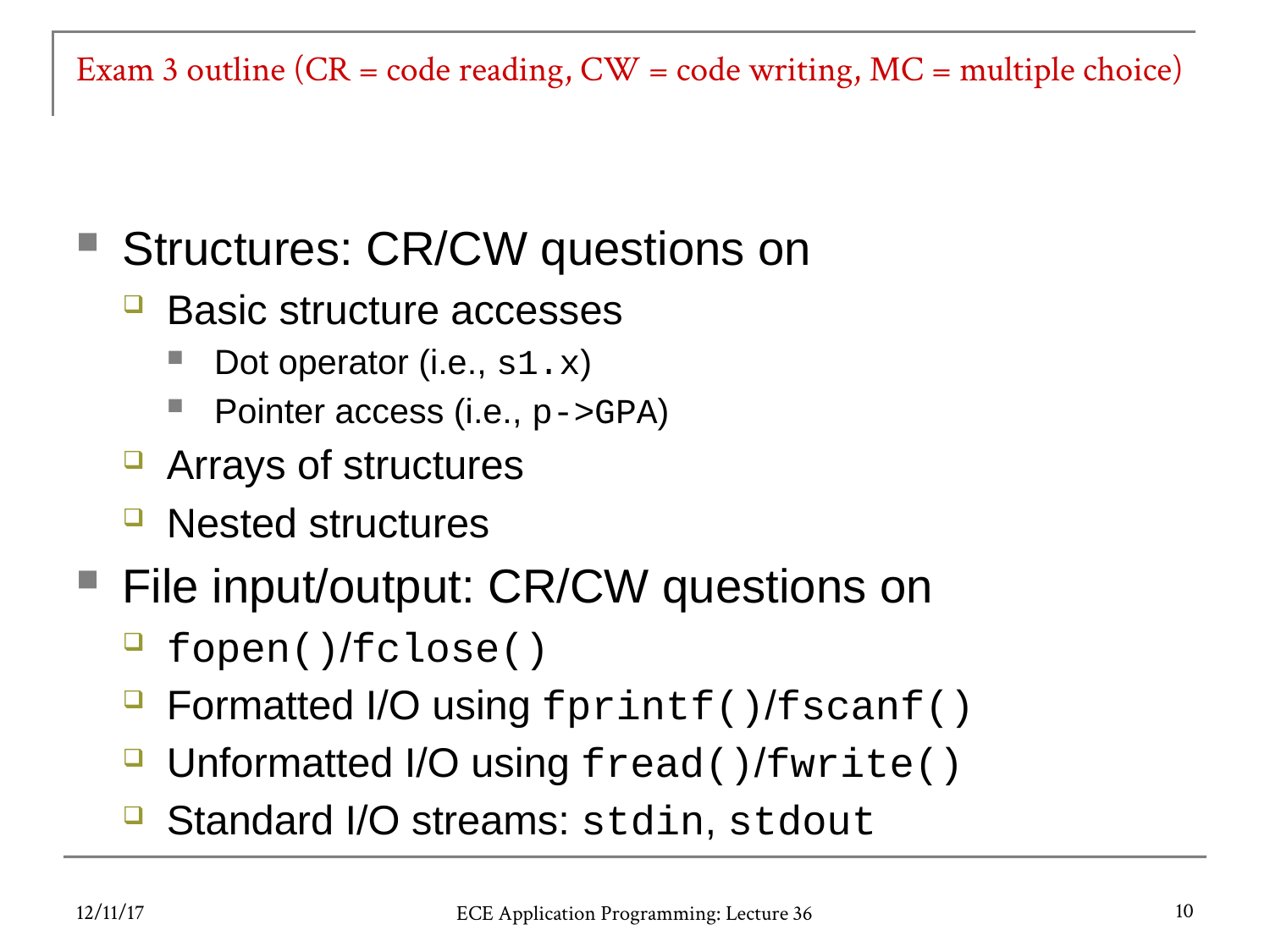

# Exam 3 outline (CR = code reading, CW = code writing, MC = multiple choice)
Structures: CR/CW questions on
Basic structure accesses
Dot operator (i.e., s1.x)
Pointer access (i.e., p->GPA)
Arrays of structures
Nested structures
File input/output: CR/CW questions on
fopen()/fclose()
Formatted I/O using fprintf()/fscanf()
Unformatted I/O using fread()/fwrite()
Standard I/O streams: stdin, stdout

12/11/17
10
ECE Application Programming: Lecture 36